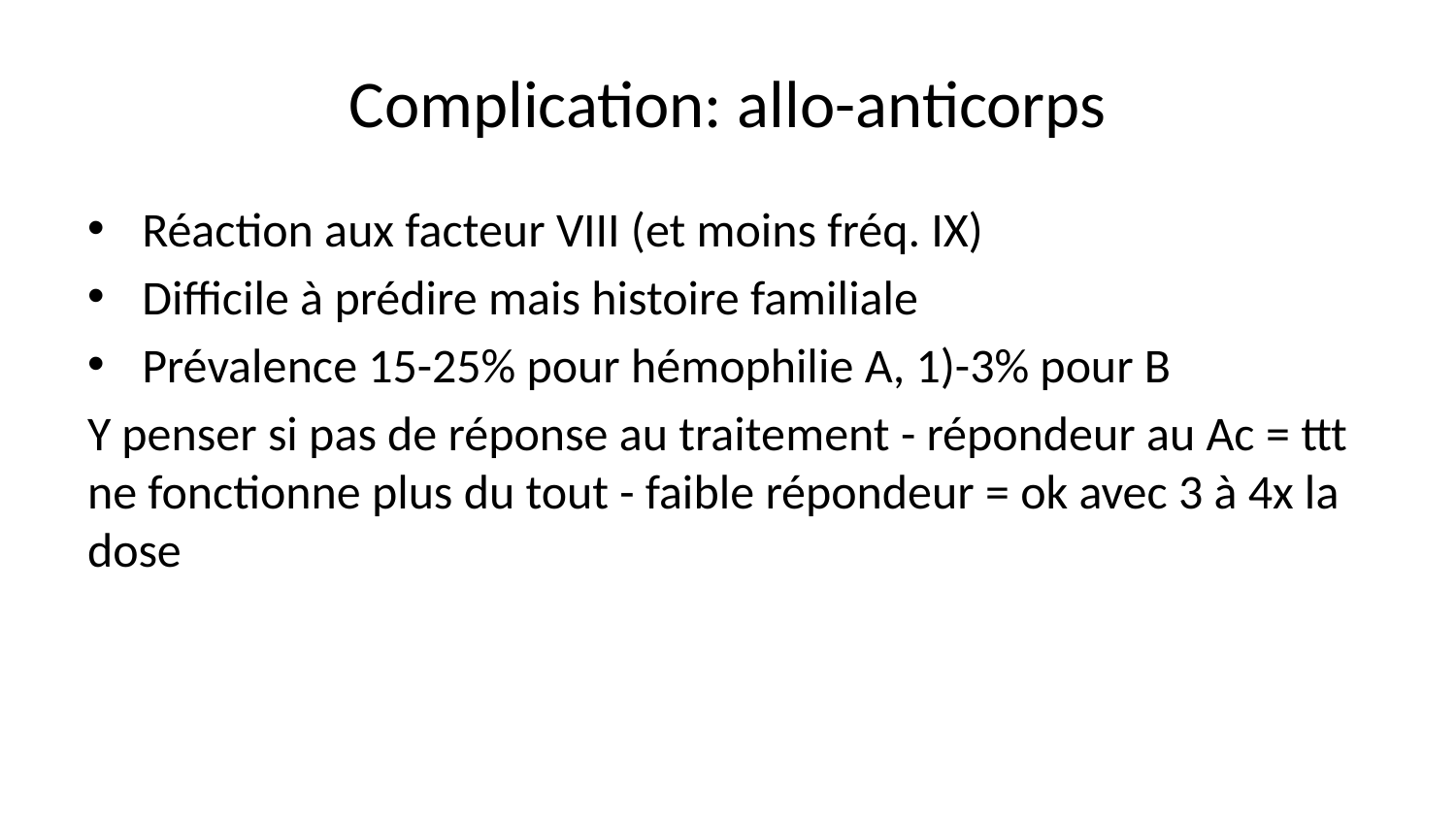

# Complication: allo-anticorps
Réaction aux facteur VIII (et moins fréq. IX)
Difficile à prédire mais histoire familiale
Prévalence 15-25% pour hémophilie A, 1)-3% pour B
Y penser si pas de réponse au traitement - répondeur au Ac = ttt ne fonctionne plus du tout - faible répondeur = ok avec 3 à 4x la dose